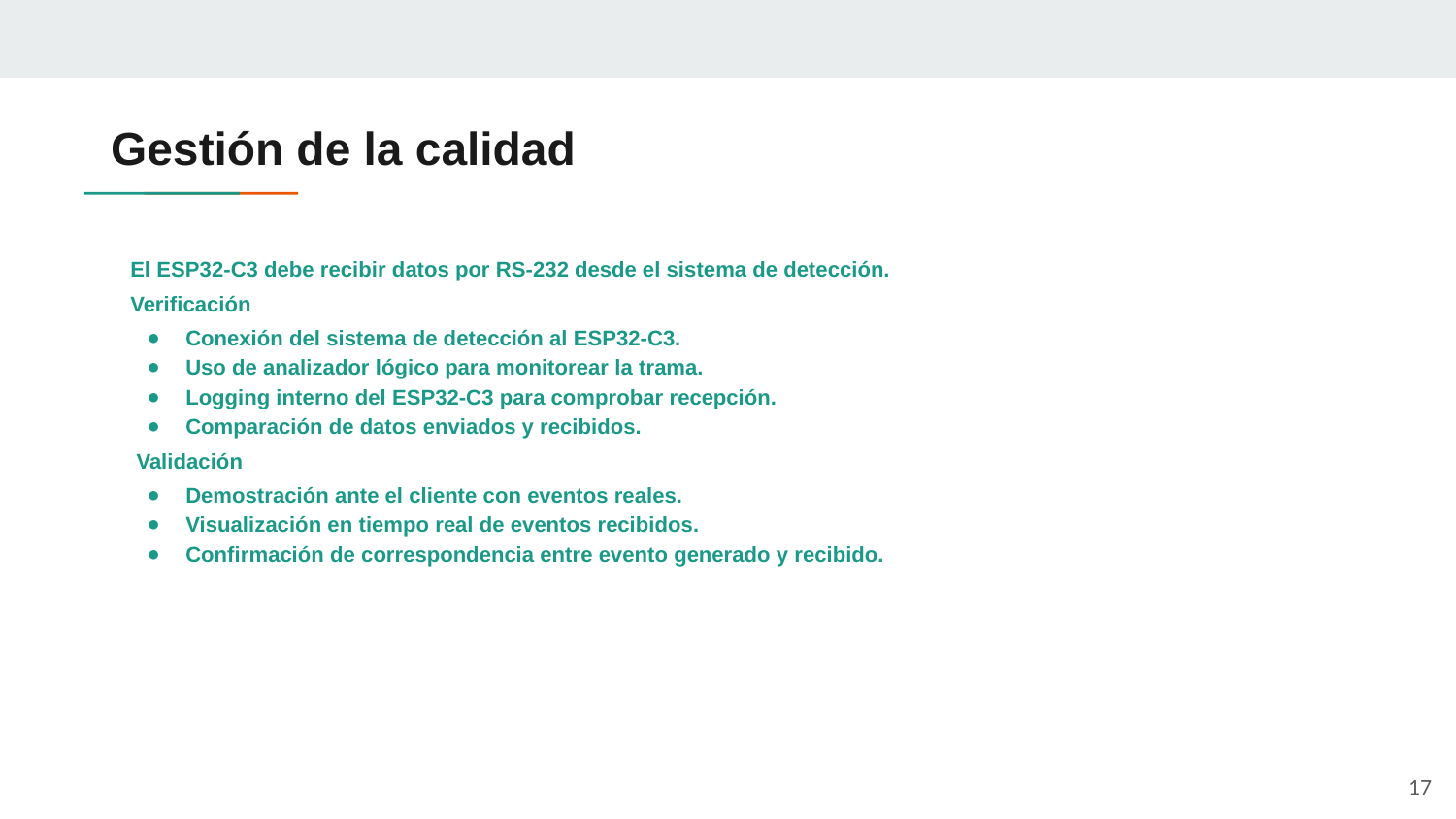

# Gestión de la calidad

El ESP32-C3 debe recibir datos por RS-232 desde el sistema de detección.
Verificación
Conexión del sistema de detección al ESP32-C3.
Uso de analizador lógico para monitorear la trama.
Logging interno del ESP32-C3 para comprobar recepción.
Comparación de datos enviados y recibidos.
 Validación
Demostración ante el cliente con eventos reales.
Visualización en tiempo real de eventos recibidos.
Confirmación de correspondencia entre evento generado y recibido.

17